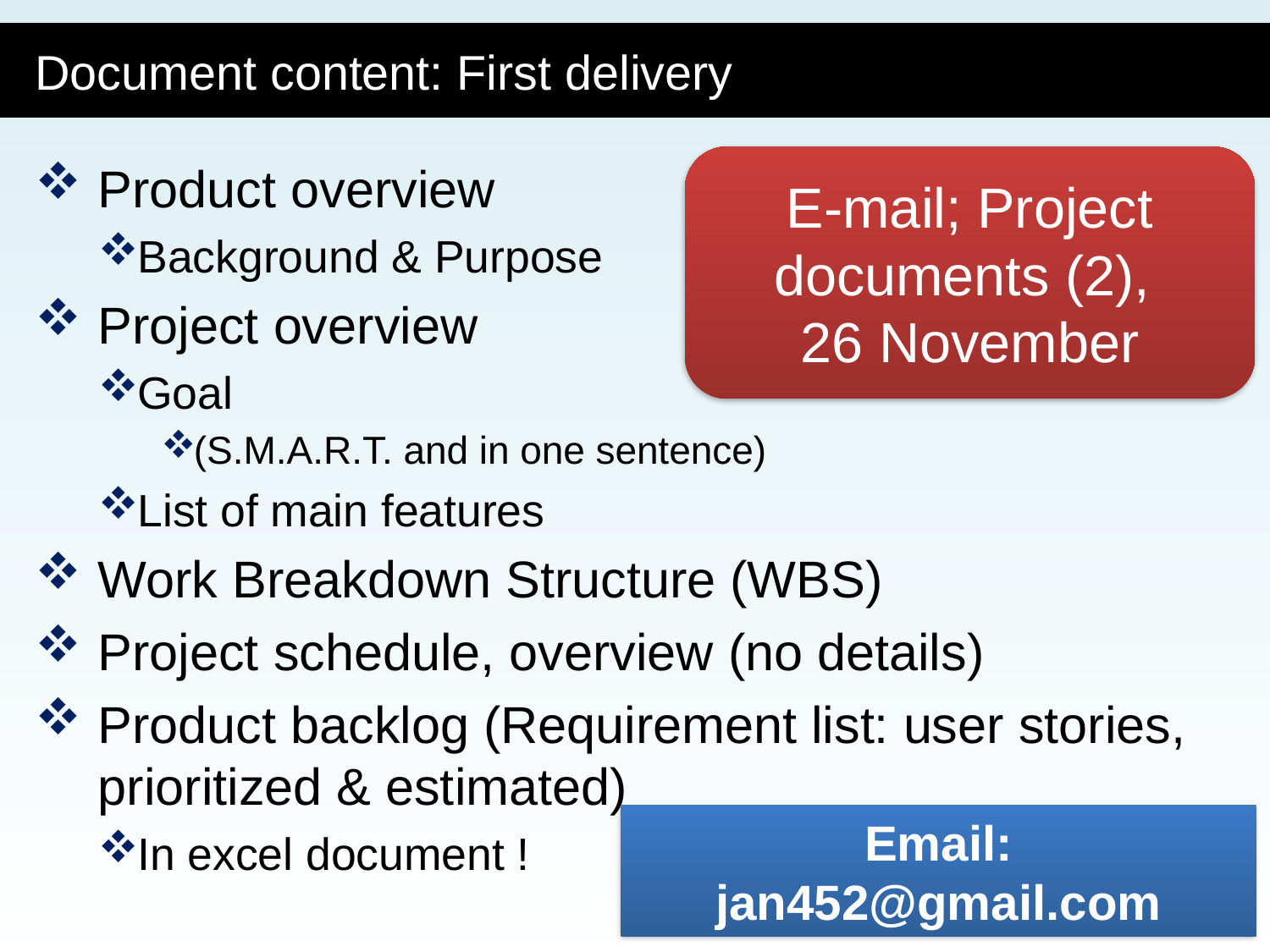

# Document content: First delivery
E-mail; Project documents (2),
26 November
Product overview
Background & Purpose
Project overview
Goal
(S.M.A.R.T. and in one sentence)
List of main features
Work Breakdown Structure (WBS)
Project schedule, overview (no details)
Product backlog (Requirement list: user stories, prioritized & estimated)
In excel document !

Email:
jan452@gmail.com